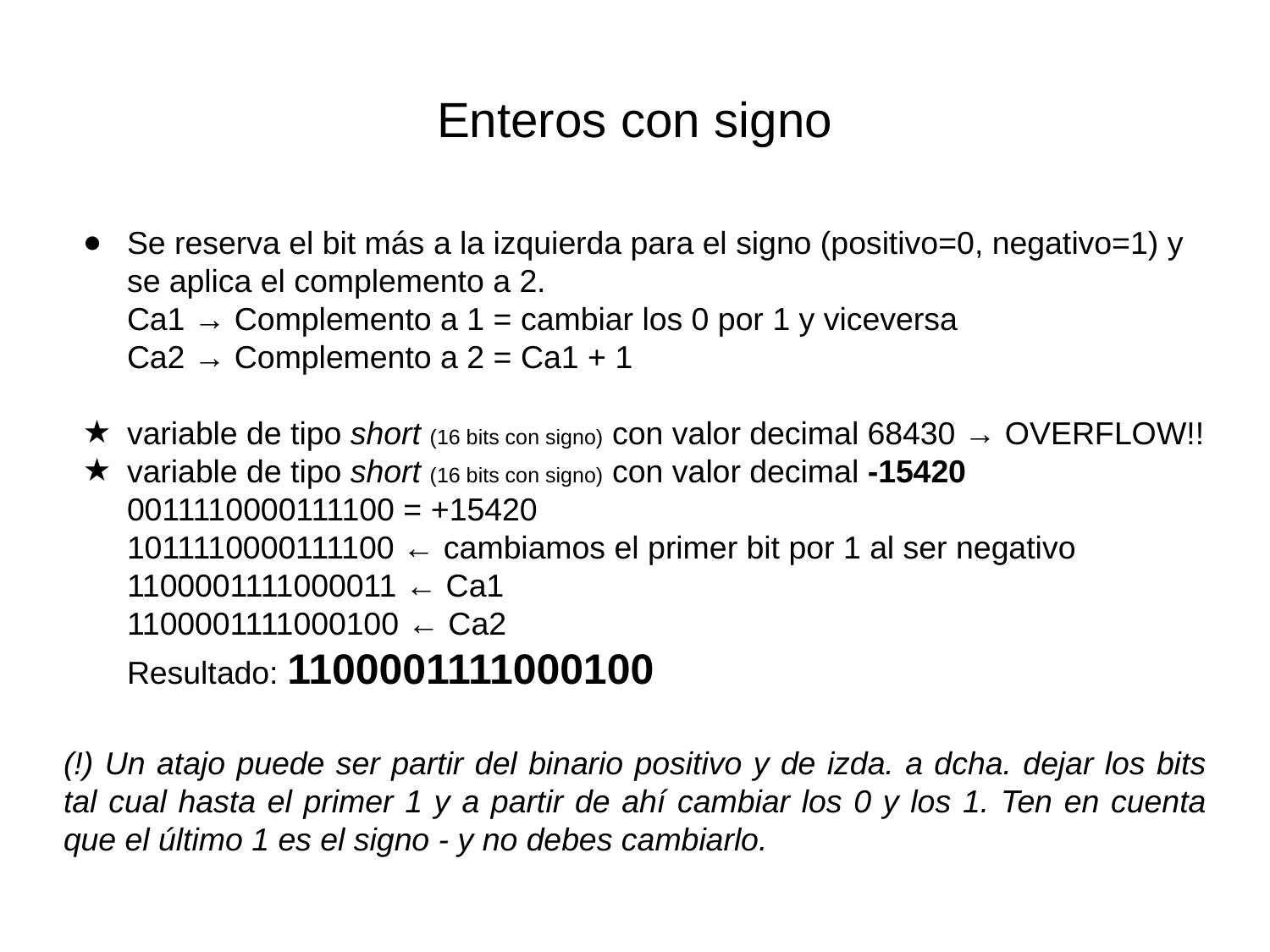

# Enteros con signo
Se reserva el bit más a la izquierda para el signo (positivo=0, negativo=1) y se aplica el complemento a 2.
Ca1 → Complemento a 1 = cambiar los 0 por 1 y viceversa
Ca2 → Complemento a 2 = Ca1 + 1

variable de tipo short (16 bits con signo) con valor decimal 68430 → OVERFLOW!!
variable de tipo short (16 bits con signo) con valor decimal -15420
0011110000111100 = +15420
1011110000111100 ← cambiamos el primer bit por 1 al ser negativo
1100001111000011 ← Ca1
1100001111000100 ← Ca2
Resultado: 1100001111000100

(!) Un atajo puede ser partir del binario positivo y de izda. a dcha. dejar los bits tal cual hasta el primer 1 y a partir de ahí cambiar los 0 y los 1. Ten en cuenta que el último 1 es el signo - y no debes cambiarlo.